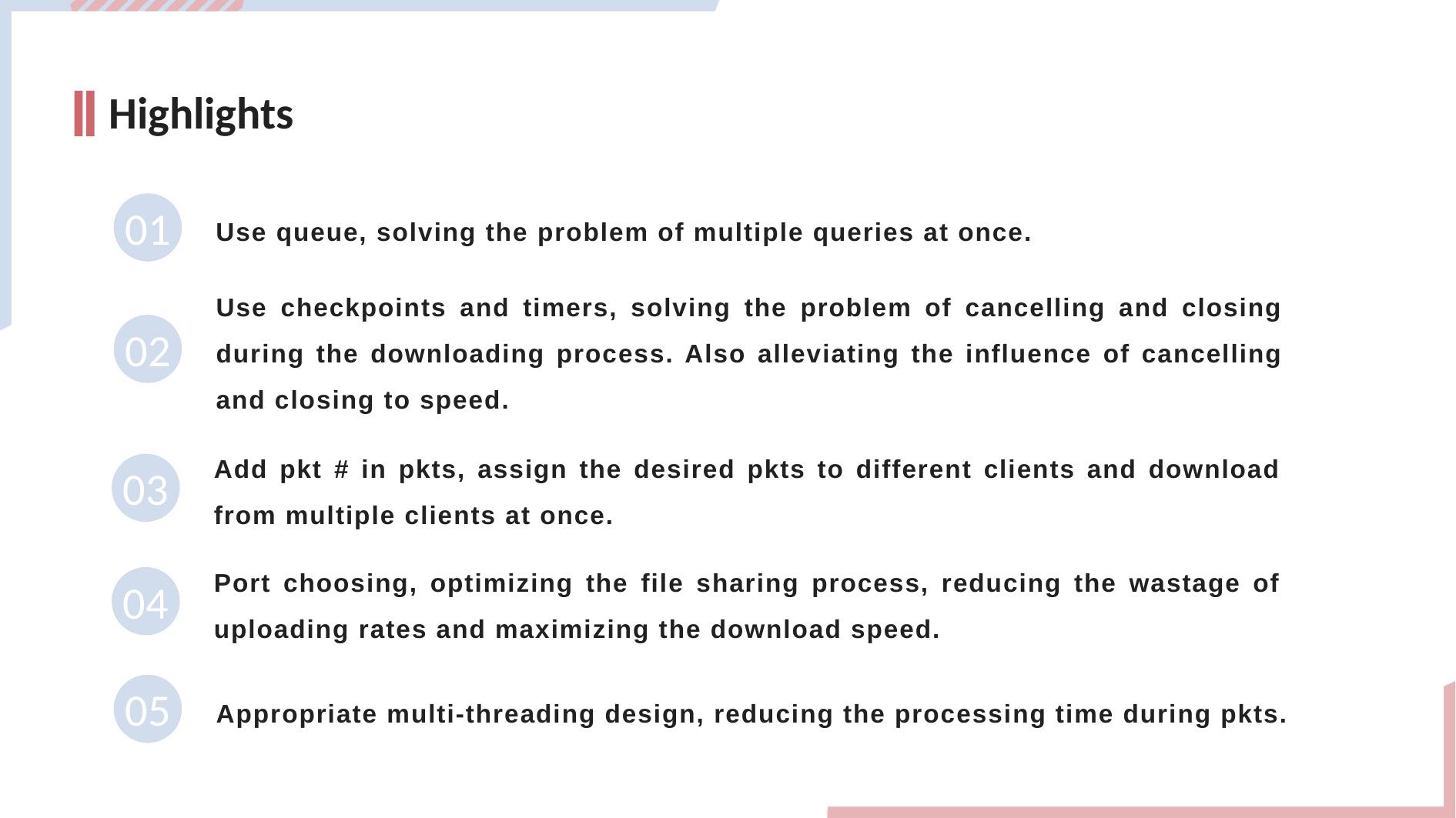

Highlights

01
Use queue, solving the problem of multiple queries at once.
Use checkpoints and timers, solving the problem of cancelling and closing during the downloading process. Also alleviating the influence of cancelling and closing to speed.

02
Add pkt # in pkts, assign the desired pkts to different clients and download from multiple clients at once.

03
Port choosing, optimizing the file sharing process, reducing the wastage of uploading rates and maximizing the download speed.

04

05
Appropriate multi-threading design, reducing the processing time during pkts.